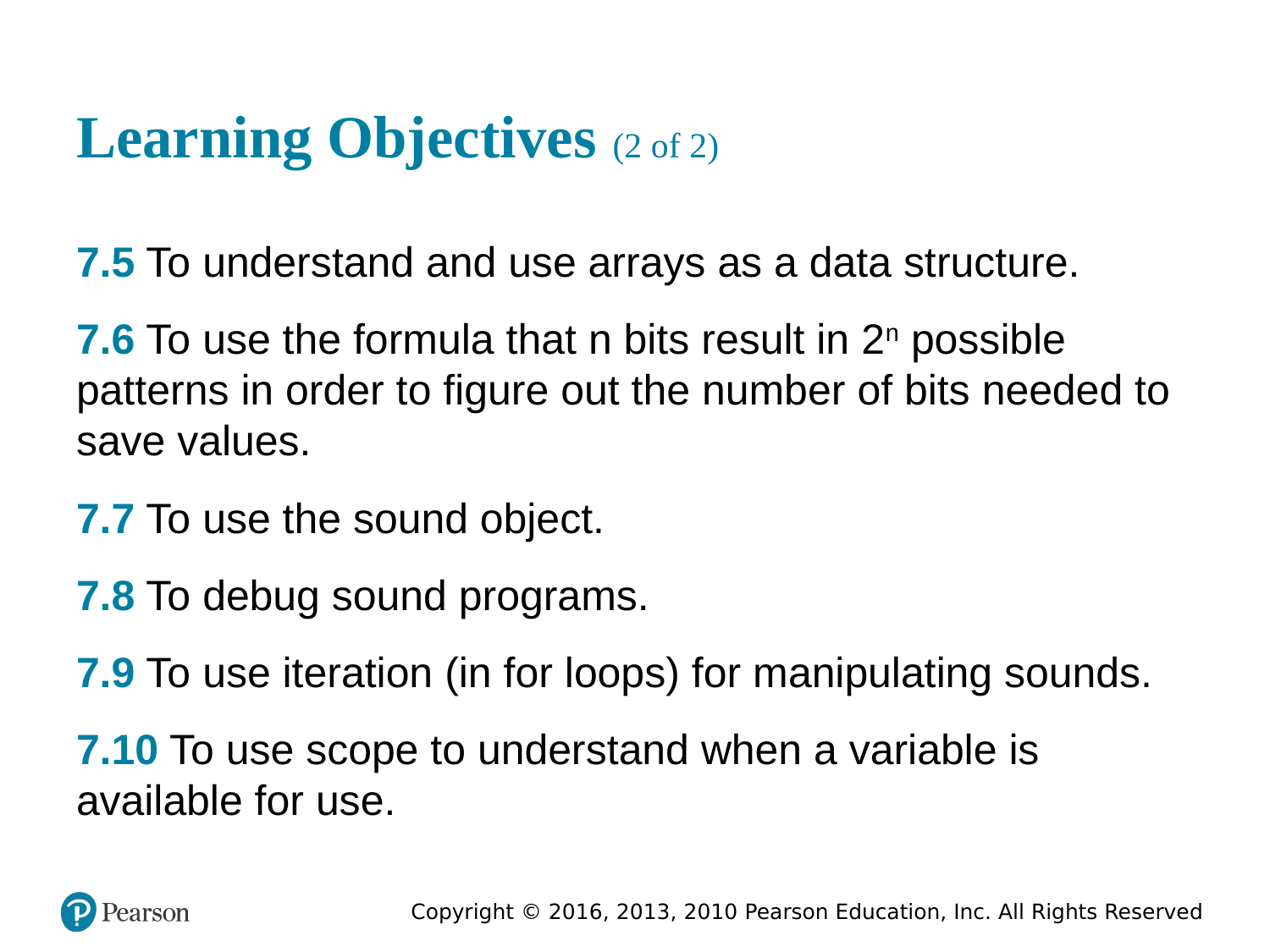

# Learning Objectives (2 of 2)
7.5 To understand and use arrays as a data structure.
7.6 To use the formula that n bits result in 2n possible patterns in order to ﬁgure out the number of bits needed to save values.
7.7 To use the sound object.
7.8 To debug sound programs.
7.9 To use iteration (in for loops) for manipulating sounds.
7.10 To use scope to understand when a variable is available for use.